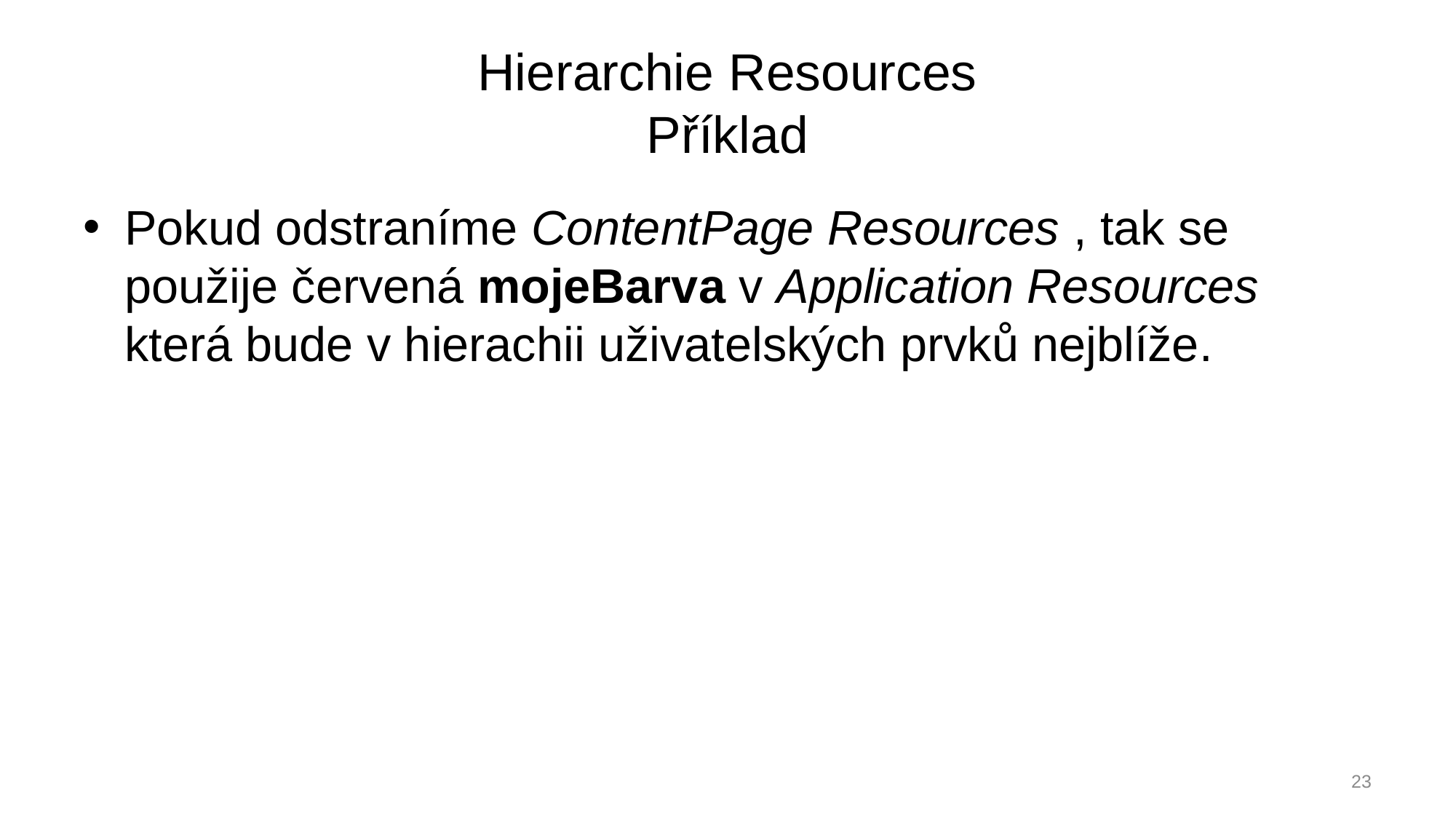

# Hierarchie Resources Příklad
Pokud odstraníme ContentPage Resources , tak se použije červená mojeBarva v Application Resources  která bude v hierachii uživatelských prvků nejblíže.
23